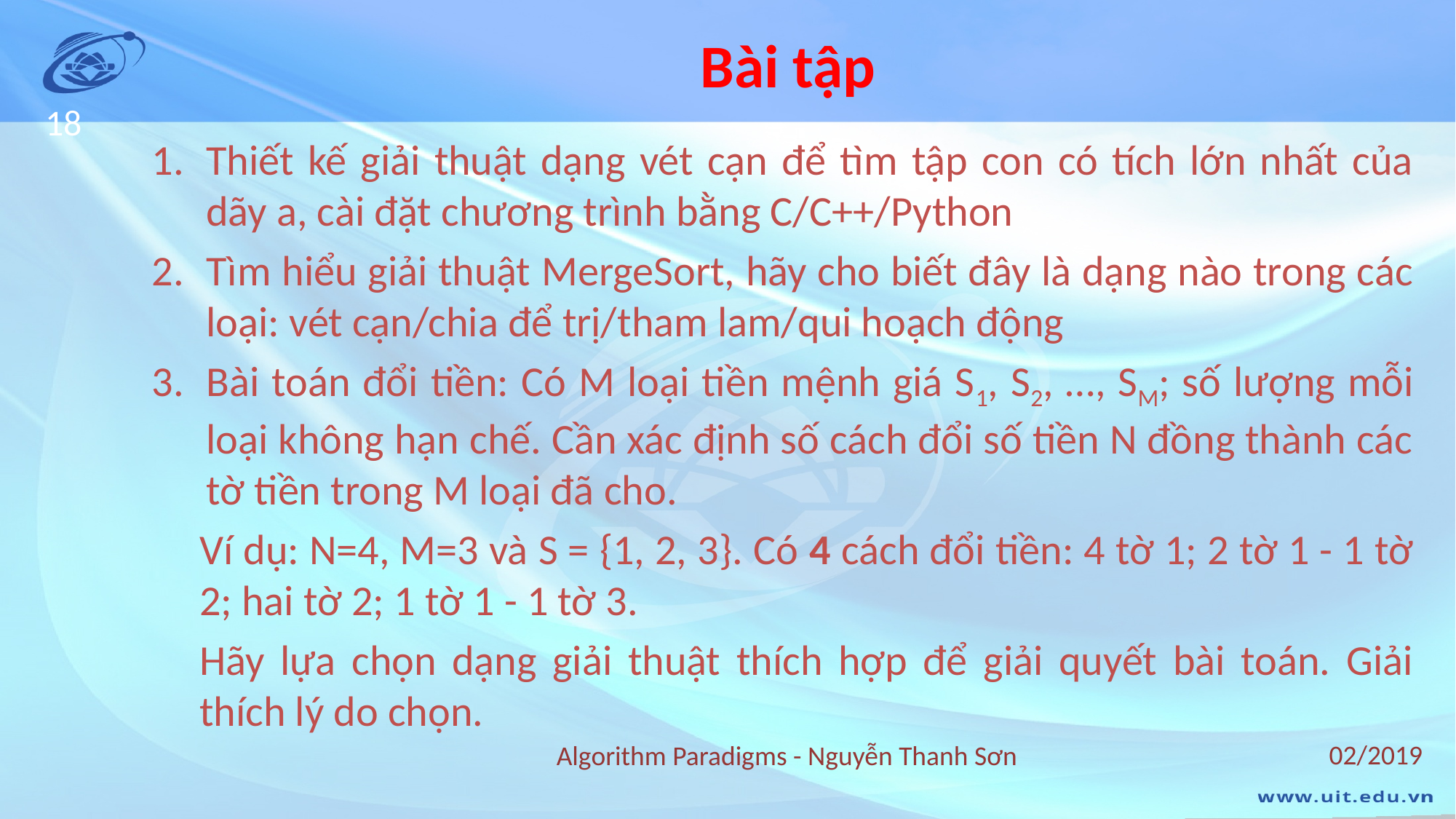

# Bài tập
18
Thiết kế giải thuật dạng vét cạn để tìm tập con có tích lớn nhất của dãy a, cài đặt chương trình bằng C/C++/Python
Tìm hiểu giải thuật MergeSort, hãy cho biết đây là dạng nào trong các loại: vét cạn/chia để trị/tham lam/qui hoạch động
Bài toán đổi tiền: Có M loại tiền mệnh giá S1, S2, …, SM; số lượng mỗi loại không hạn chế. Cần xác định số cách đổi số tiền N đồng thành các tờ tiền trong M loại đã cho.
Ví dụ: N=4, M=3 và S = {1, 2, 3}. Có 4 cách đổi tiền: 4 tờ 1; 2 tờ 1 - 1 tờ 2; hai tờ 2; 1 tờ 1 - 1 tờ 3.
Hãy lựa chọn dạng giải thuật thích hợp để giải quyết bài toán. Giải thích lý do chọn.

02/2019
Algorithm Paradigms - Nguyễn Thanh Sơn